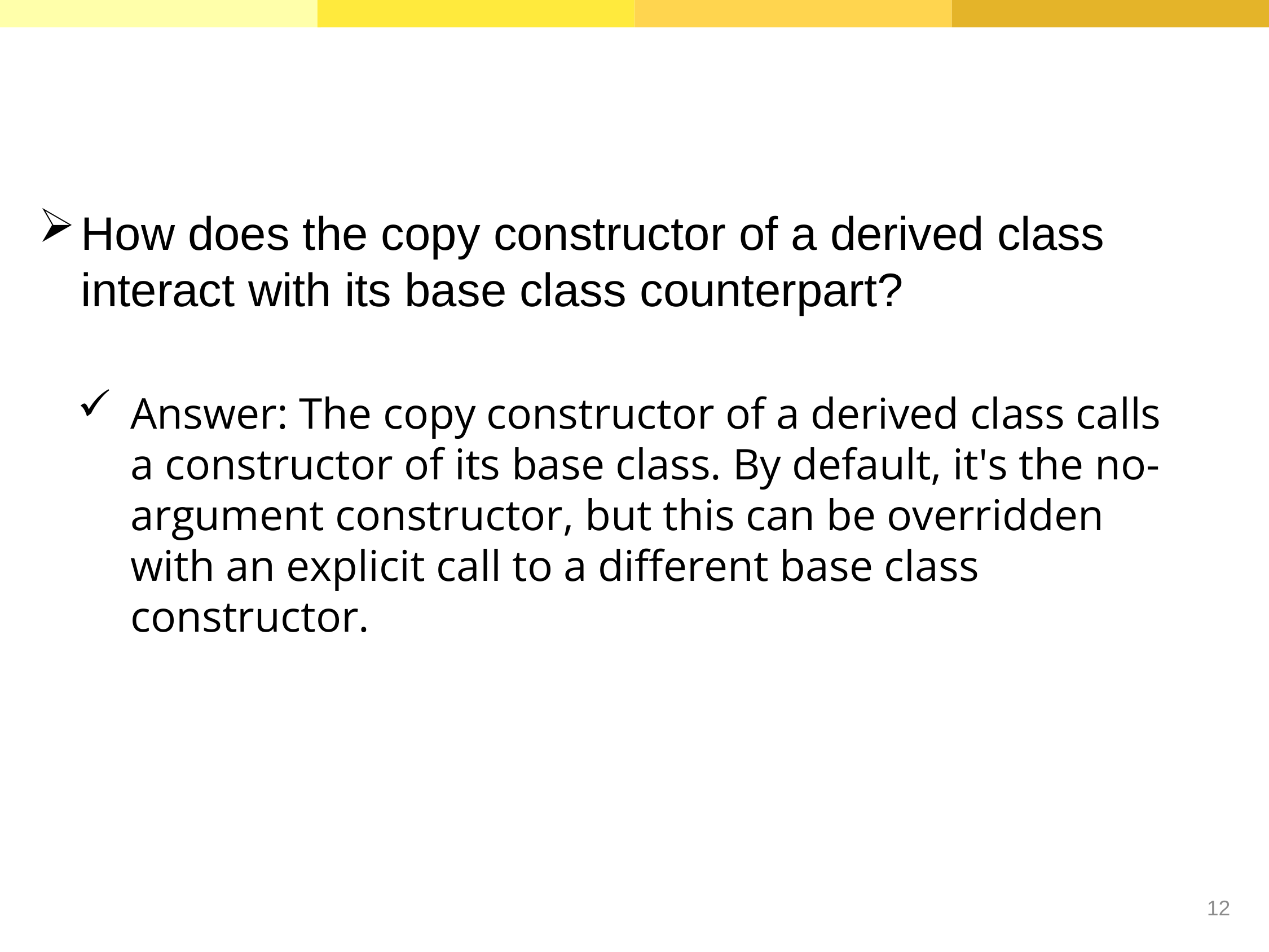

How does the copy constructor of a derived class interact with its base class counterpart?
Answer: The copy constructor of a derived class calls a constructor of its base class. By default, it's the no-argument constructor, but this can be overridden with an explicit call to a different base class constructor.
12